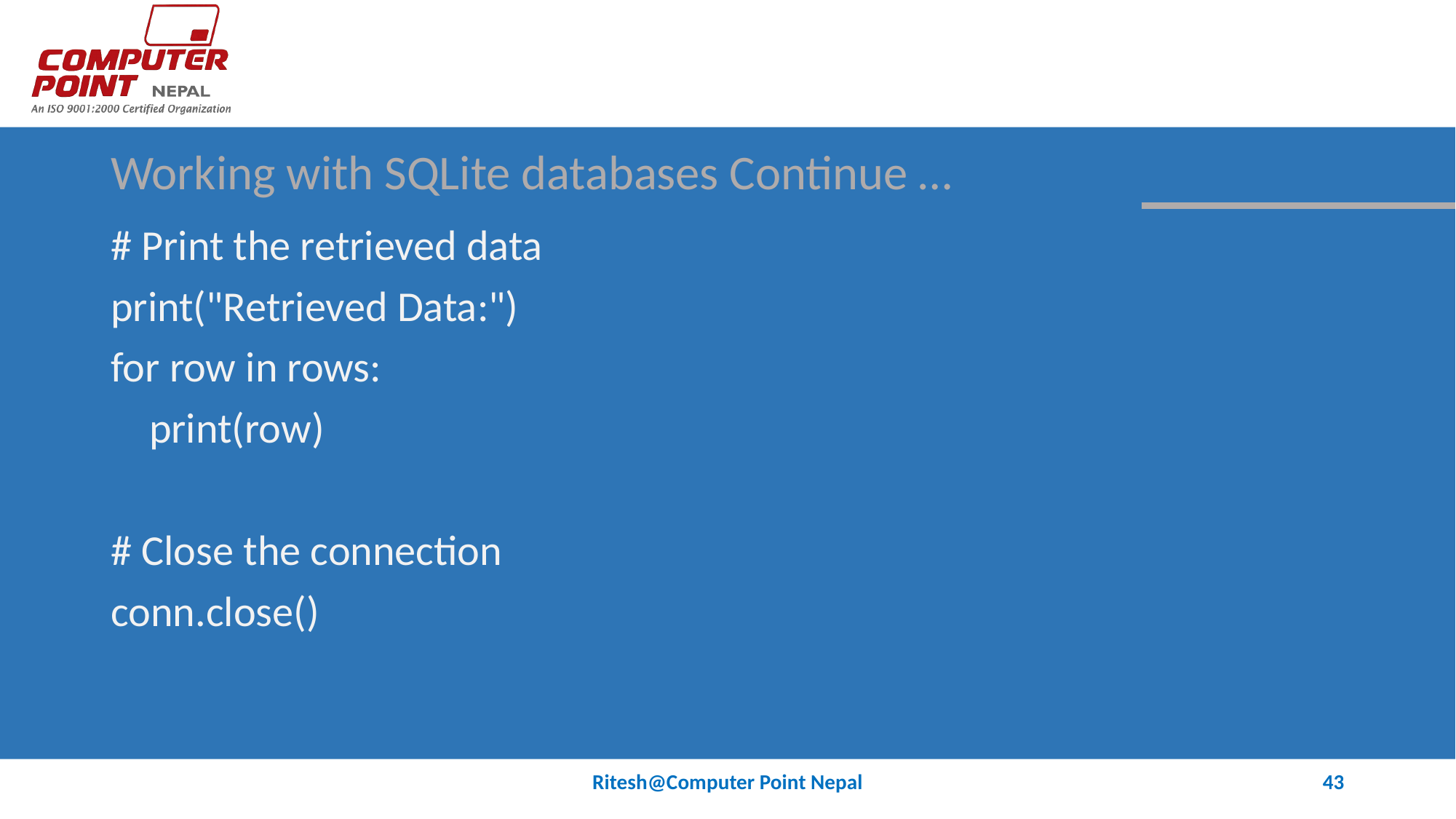

# Working with SQLite databases Continue …
# Print the retrieved data
print("Retrieved Data:")
for row in rows:
    print(row)

# Close the connection
conn.close()

Ritesh@Computer Point Nepal

43